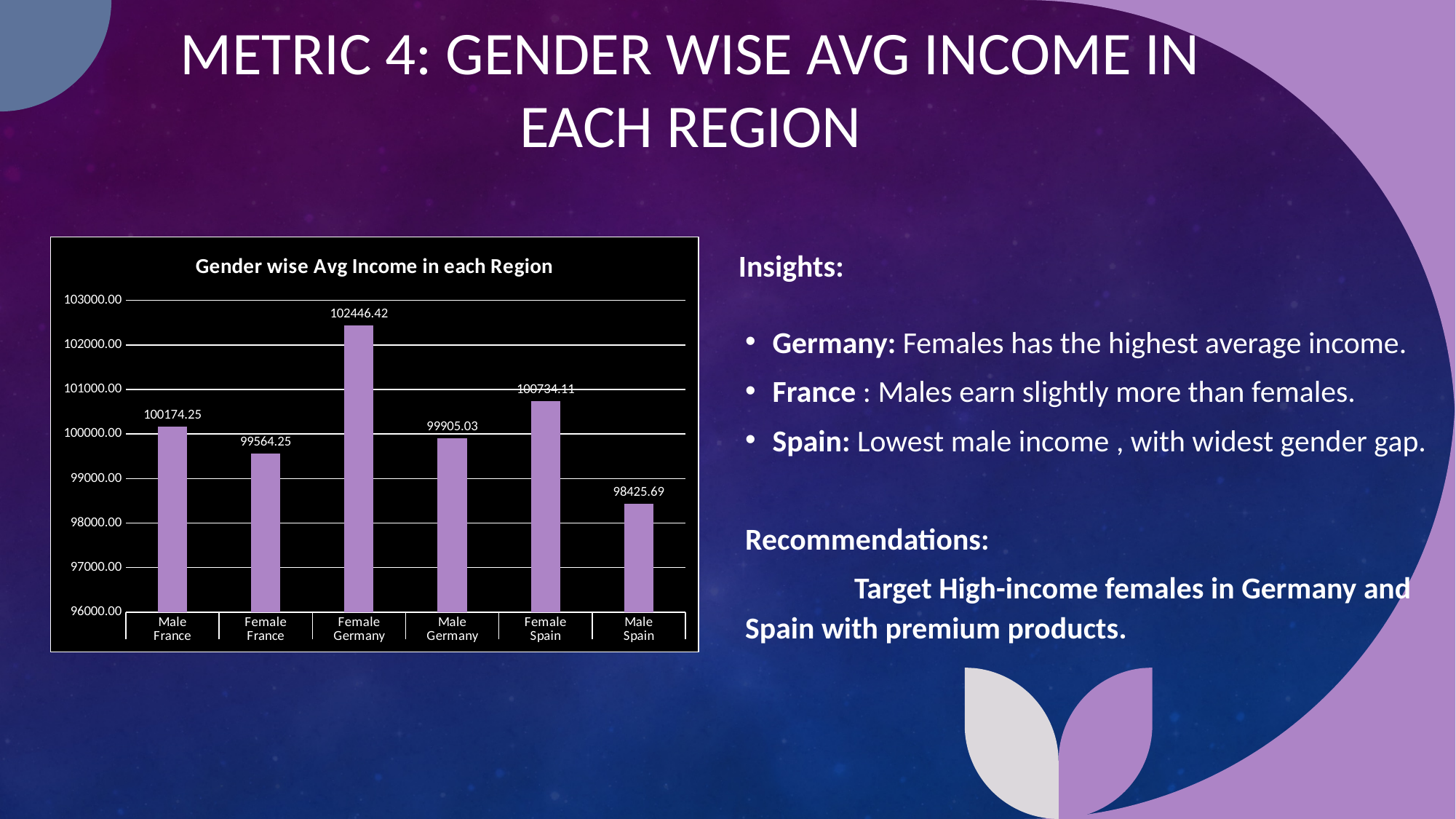

# Metric 4: Gender wise Avg Income in each region

### Chart: Gender wise Avg Income in each Region

| Category | Avg_Income |
|---|---|
| Male | 100174.25249545899 |
| Female | 99564.2527554181 |
| Female | 102446.42412405703 |
| Male | 99905.03395896647 |
| Female | 100734.10747474703 |
| Male | 98425.6876801152 |
Insights:

Germany: Females has the highest average income.
France : Males earn slightly more than females.
Spain: Lowest male income , with widest gender gap.

Recommendations:
	Target High-income females in Germany and Spain with premium products.